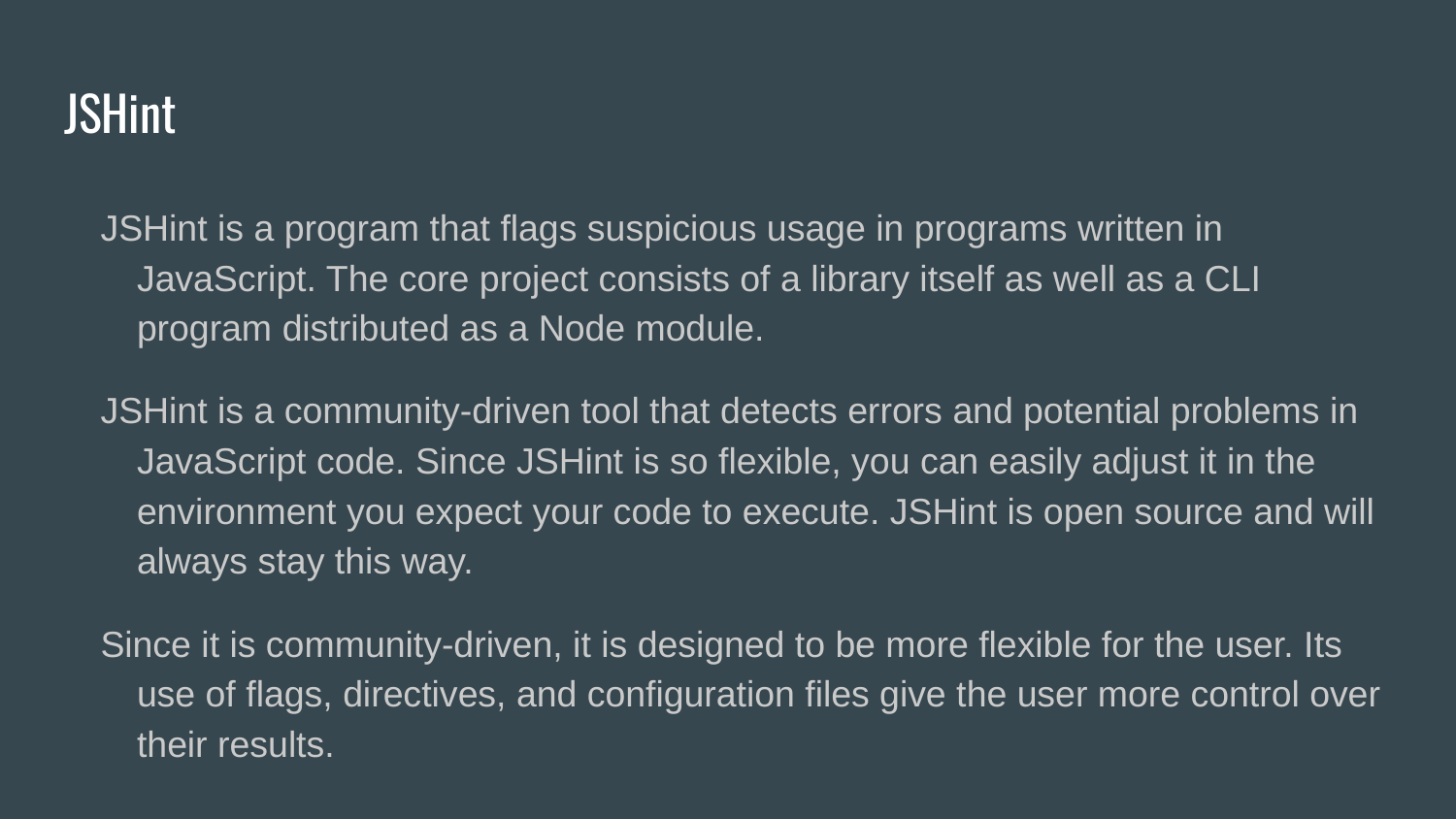

# JSHint
JSHint is a program that flags suspicious usage in programs written in JavaScript. The core project consists of a library itself as well as a CLI program distributed as a Node module.
JSHint is a community-driven tool that detects errors and potential problems in JavaScript code. Since JSHint is so flexible, you can easily adjust it in the environment you expect your code to execute. JSHint is open source and will always stay this way.
Since it is community-driven, it is designed to be more flexible for the user. Its use of flags, directives, and configuration files give the user more control over their results.